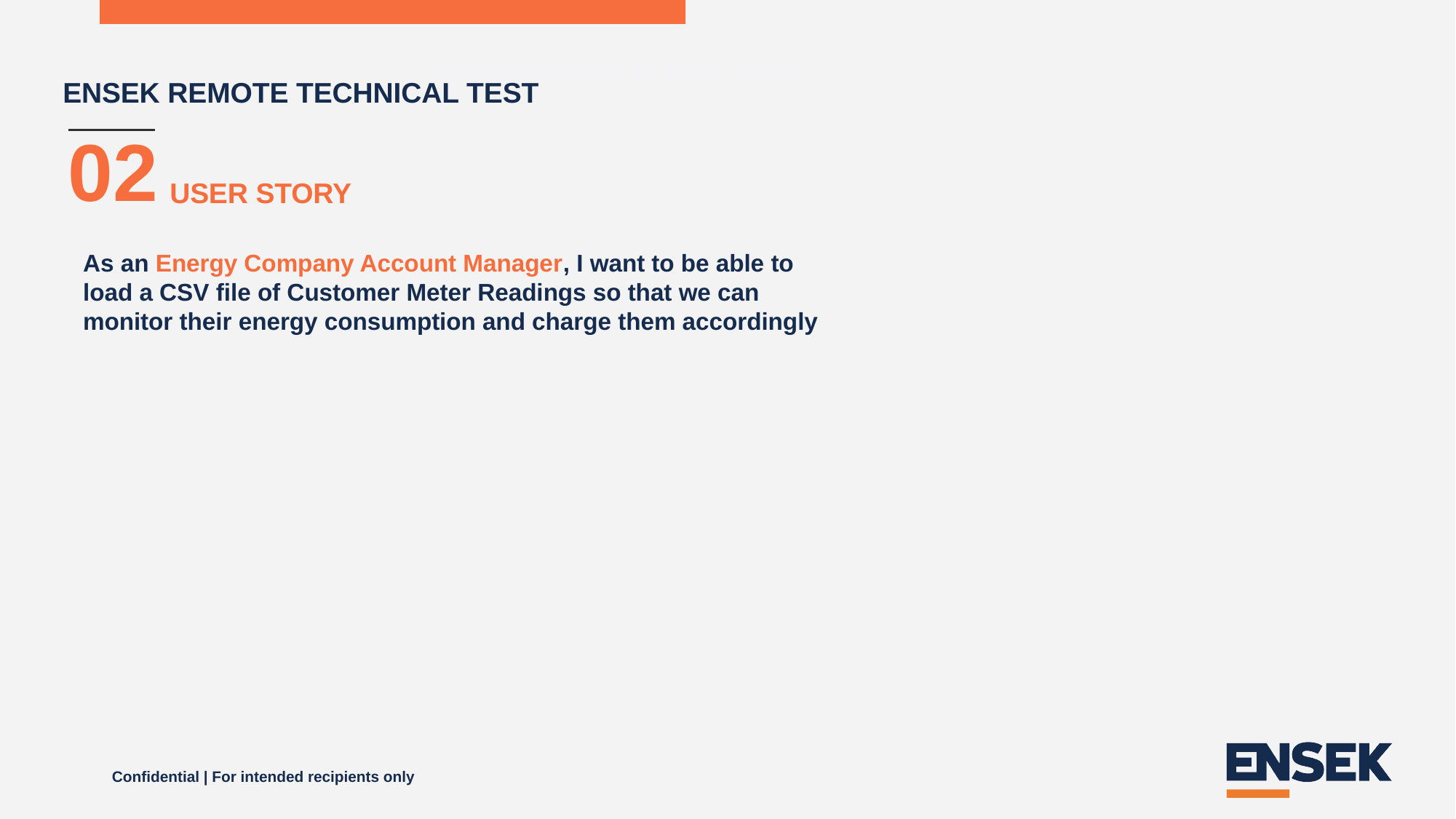

REMOTE TECHNICAL TEST
ENSEK REMOTE TECHNICAL TEST
02
USER STORY
As an Energy Company Account Manager, I want to be able to load a CSV file of Customer Meter Readings so that we can monitor their energy consumption and charge them accordingly